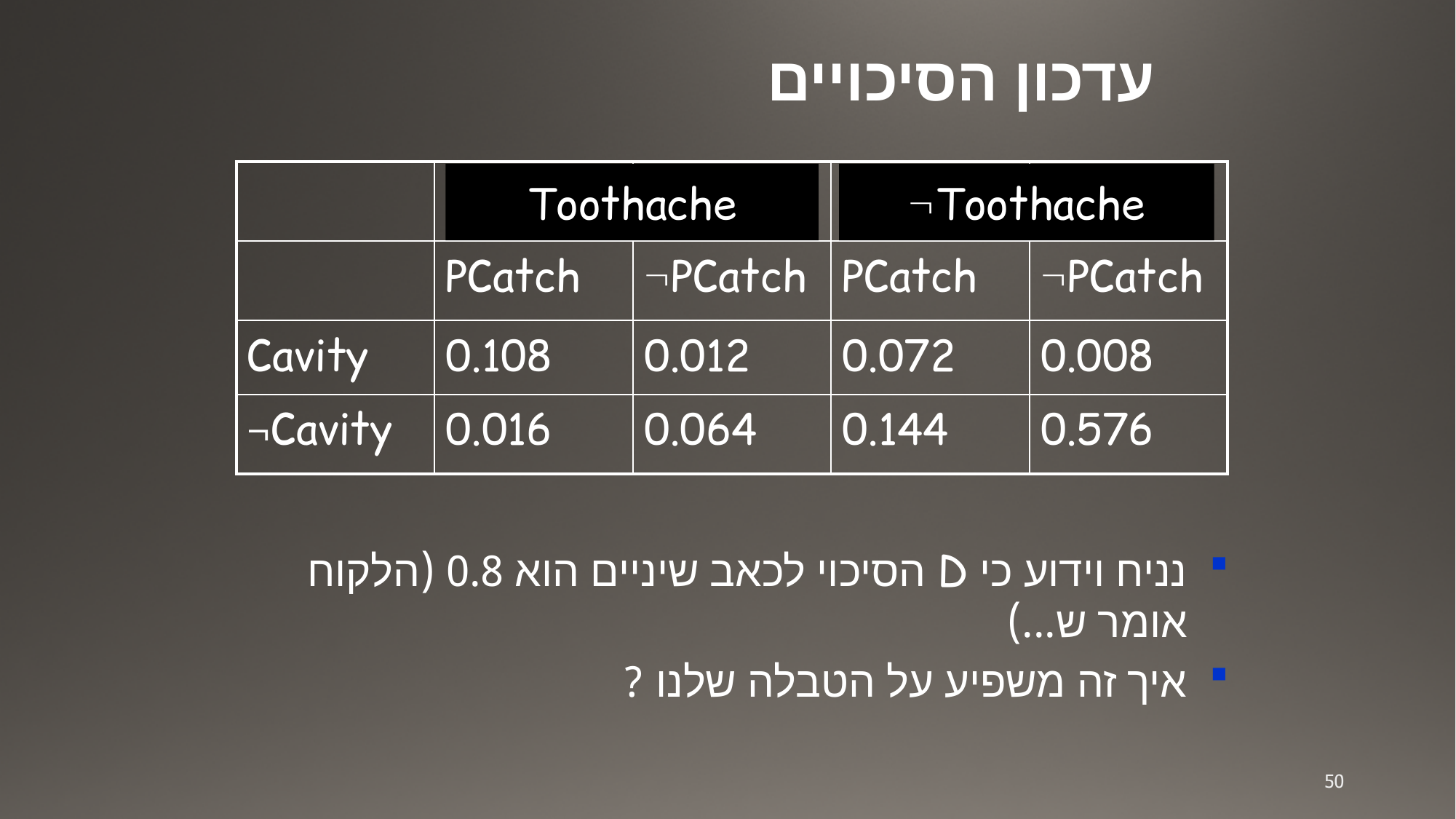

# עדכון הסיכויים
|  |  |  |  |  |
| --- | --- | --- | --- | --- |
|  | PCatch | ¬PCatch | PCatch | ¬PCatch |
| Cavity | 0.108 | 0.012 | 0.072 | 0.008 |
| ¬Cavity | 0.016 | 0.064 | 0.144 | 0.576 |
Toothache
¬Toothache
נניח וידוע כי D הסיכוי לכאב שיניים הוא 0.8 (הלקוח אומר ש...)
איך זה משפיע על הטבלה שלנו ?
50